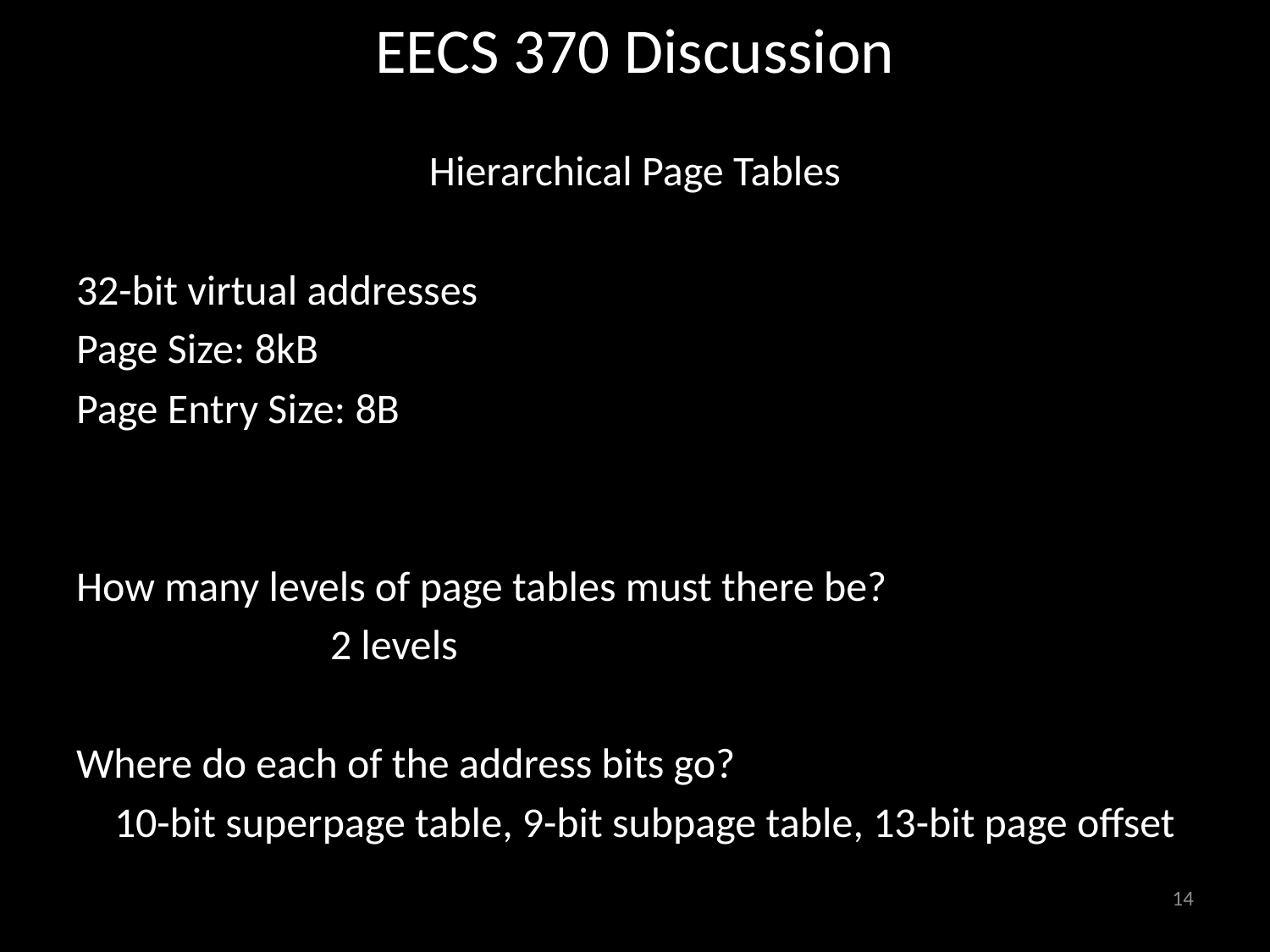

# EECS 370 Discussion
Hierarchical Page Tables

32-bit virtual addresses
Page Size: 8kB
Page Entry Size: 8B

How many levels of page tables must there be?
		2 levels

Where do each of the address bits go?
    10-bit superpage table, 9-bit subpage table, 13-bit page offset
14